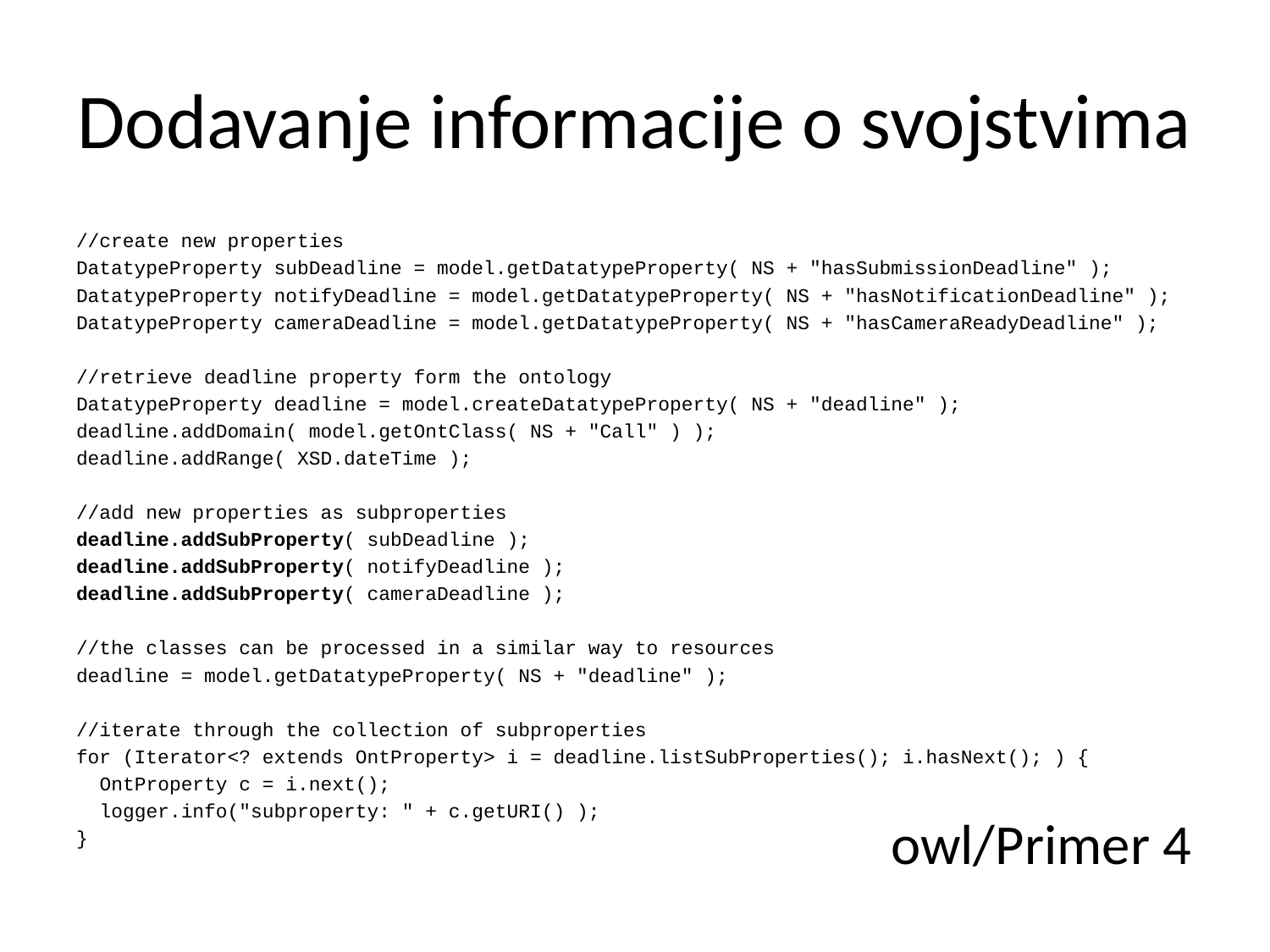

# Dodavanje informacije o svojstvima
//create new properties
DatatypeProperty subDeadline = model.getDatatypeProperty( NS + "hasSubmissionDeadline" );
DatatypeProperty notifyDeadline = model.getDatatypeProperty( NS + "hasNotificationDeadline" );
DatatypeProperty cameraDeadline = model.getDatatypeProperty( NS + "hasCameraReadyDeadline" );

//retrieve deadline property form the ontology
DatatypeProperty deadline = model.createDatatypeProperty( NS + "deadline" );
deadline.addDomain( model.getOntClass( NS + "Call" ) );
deadline.addRange( XSD.dateTime );

//add new properties as subproperties
deadline.addSubProperty( subDeadline );
deadline.addSubProperty( notifyDeadline );
deadline.addSubProperty( cameraDeadline );

//the classes can be processed in a similar way to resources
deadline = model.getDatatypeProperty( NS + "deadline" );

//iterate through the collection of subproperties
for (Iterator<? extends OntProperty> i = deadline.listSubProperties(); i.hasNext(); ) {
  OntProperty c = i.next();
  logger.info("subproperty: " + c.getURI() );
}

owl/Primer 4